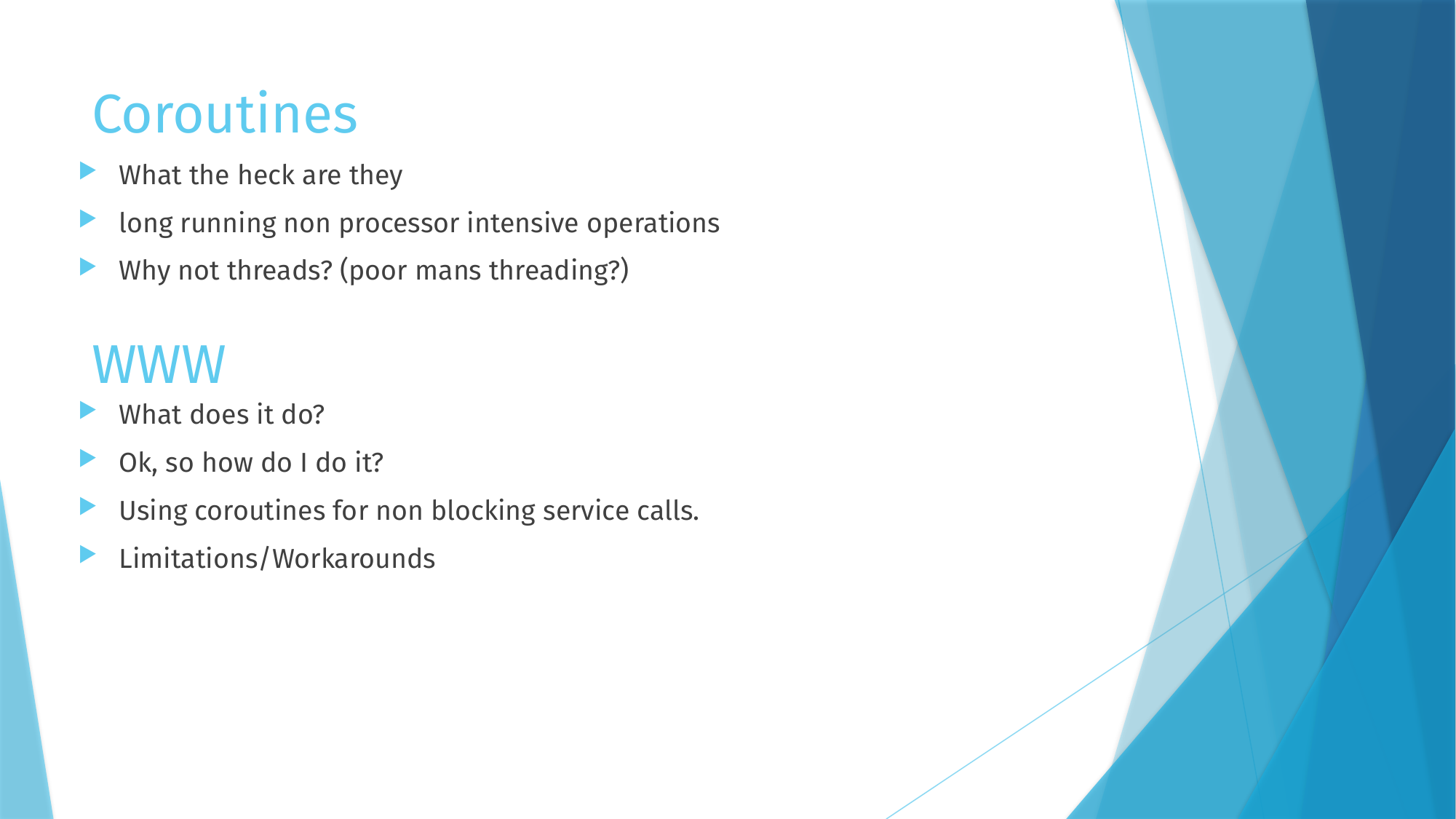

# Coroutines
What the heck are they
long running non processor intensive operations
Why not threads? (poor mans threading?)

What does it do?
Ok, so how do I do it?
Using coroutines for non blocking service calls.
Limitations/Workarounds

WWW